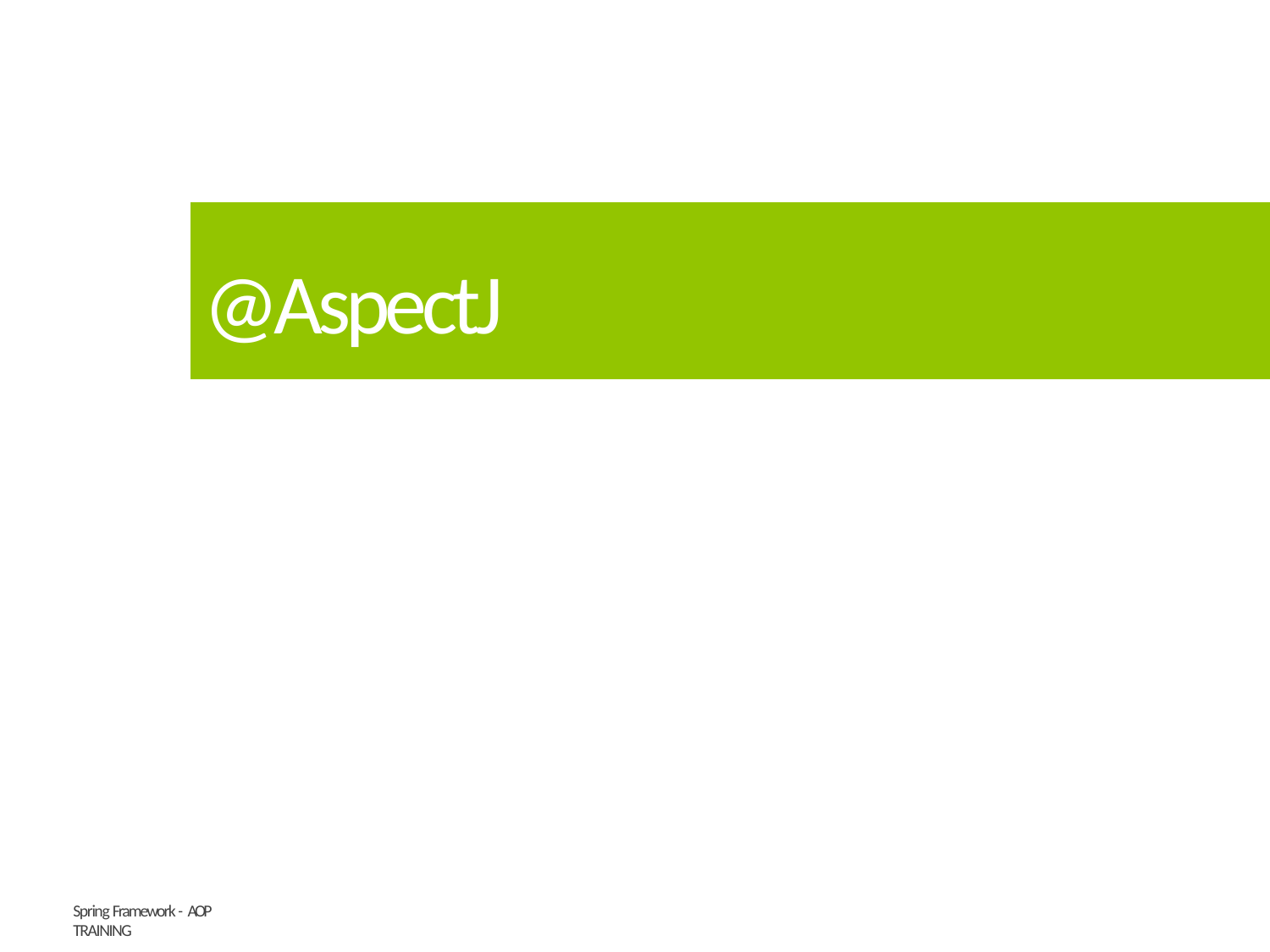

# @AspectJ
Spring Framework - AOP
Training